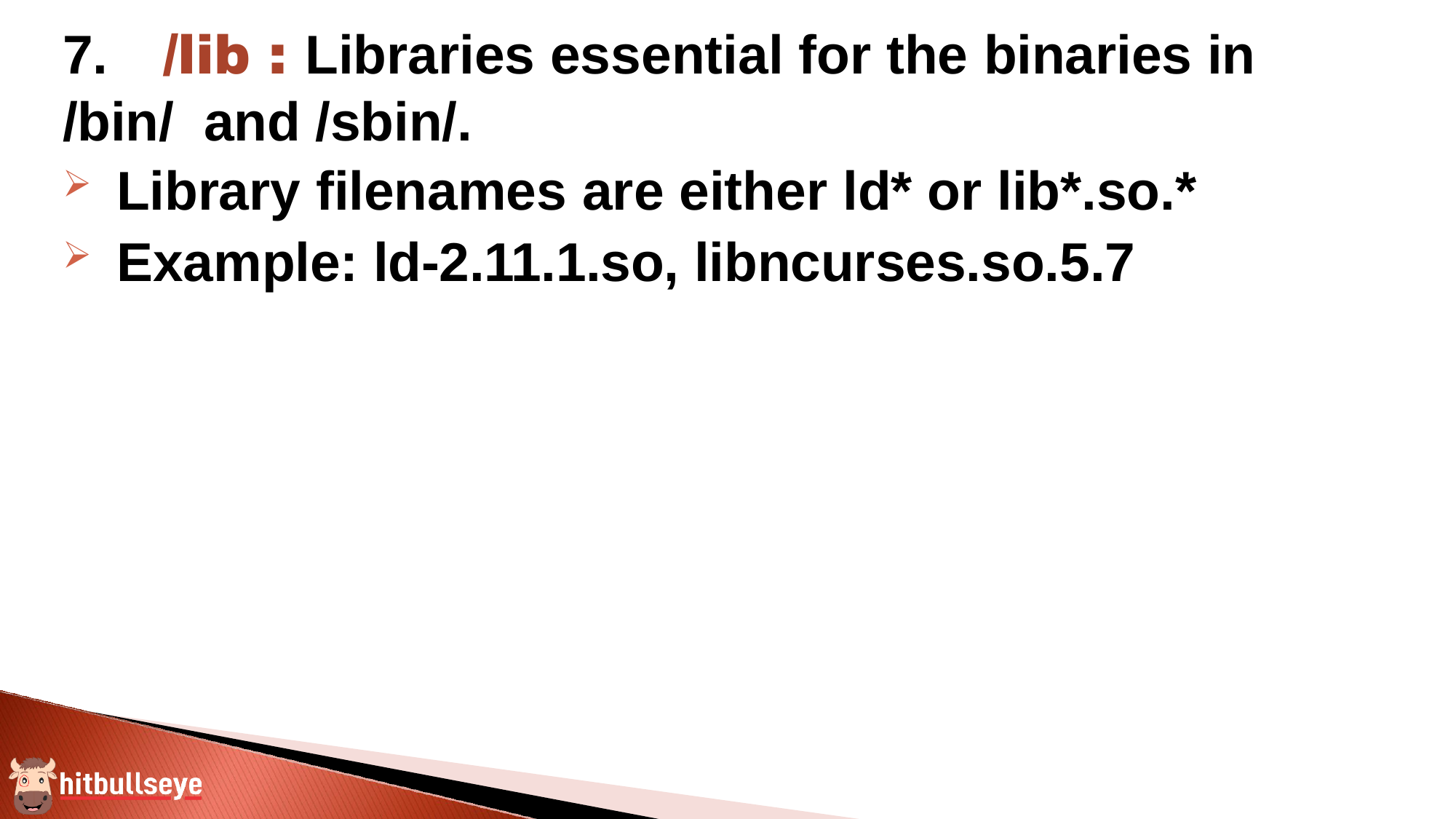

7.	/lib : Libraries essential for the binaries in /bin/  and /sbin/.
Library filenames are either ld* or lib*.so.*
Example: ld-2.11.1.so, libncurses.so.5.7